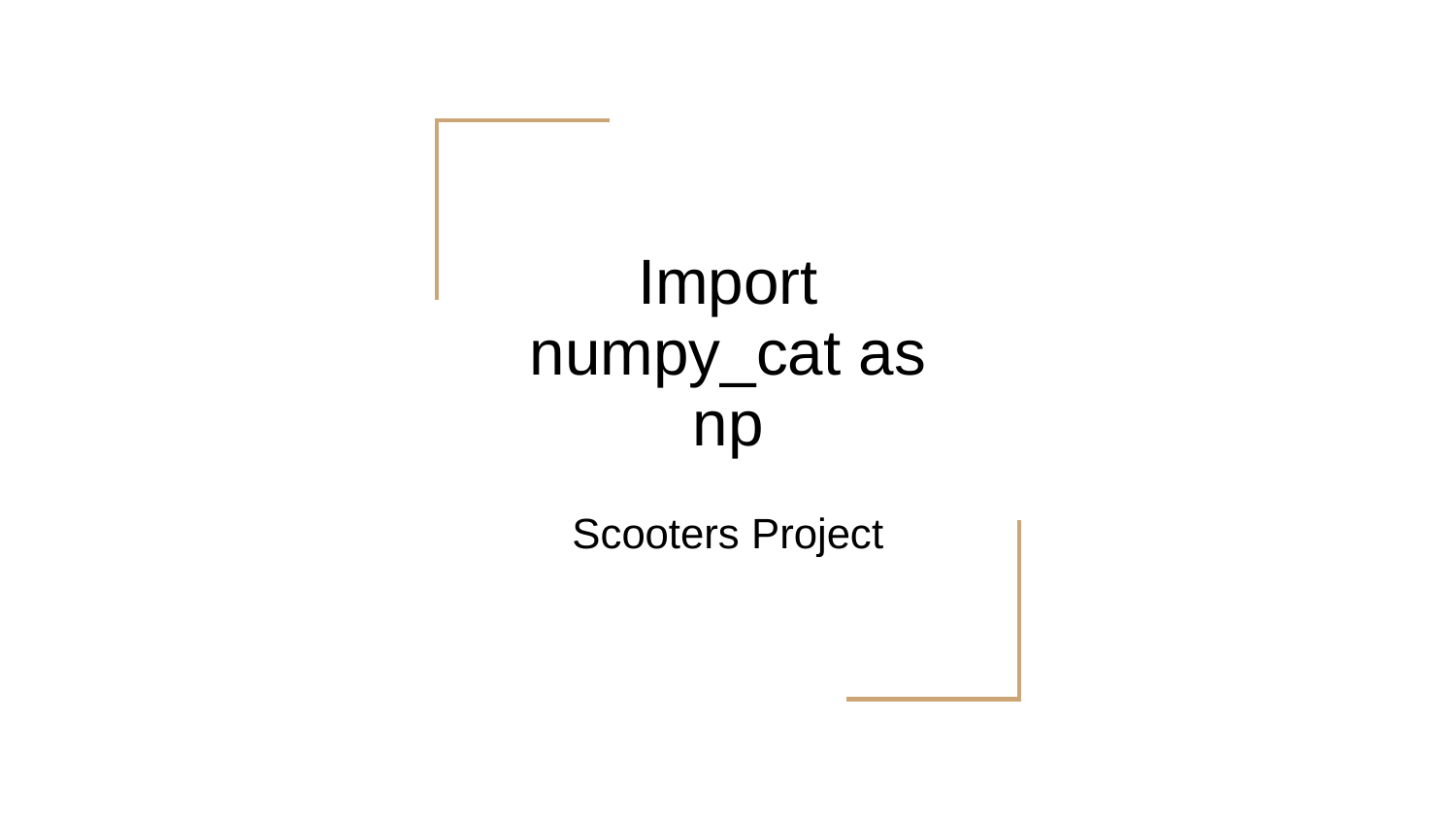

# Import numpy_cat as np
Scooters Project